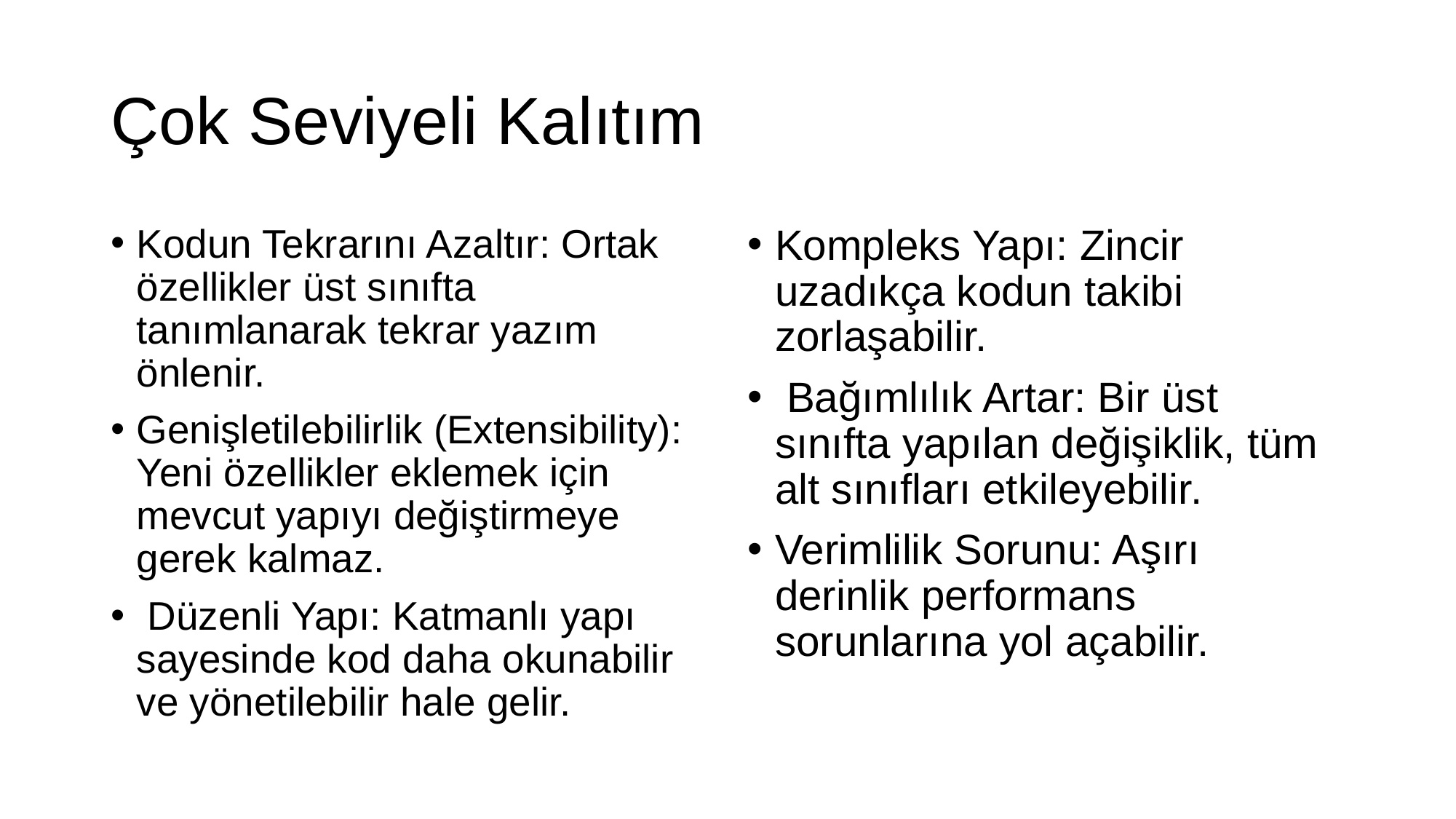

# Çok Seviyeli Kalıtım
Kodun Tekrarını Azaltır: Ortak özellikler üst sınıfta tanımlanarak tekrar yazım önlenir.
Genişletilebilirlik (Extensibility): Yeni özellikler eklemek için mevcut yapıyı değiştirmeye gerek kalmaz.
 Düzenli Yapı: Katmanlı yapı sayesinde kod daha okunabilir ve yönetilebilir hale gelir.
Kompleks Yapı: Zincir uzadıkça kodun takibi zorlaşabilir.
 Bağımlılık Artar: Bir üst sınıfta yapılan değişiklik, tüm alt sınıfları etkileyebilir.
Verimlilik Sorunu: Aşırı derinlik performans sorunlarına yol açabilir.